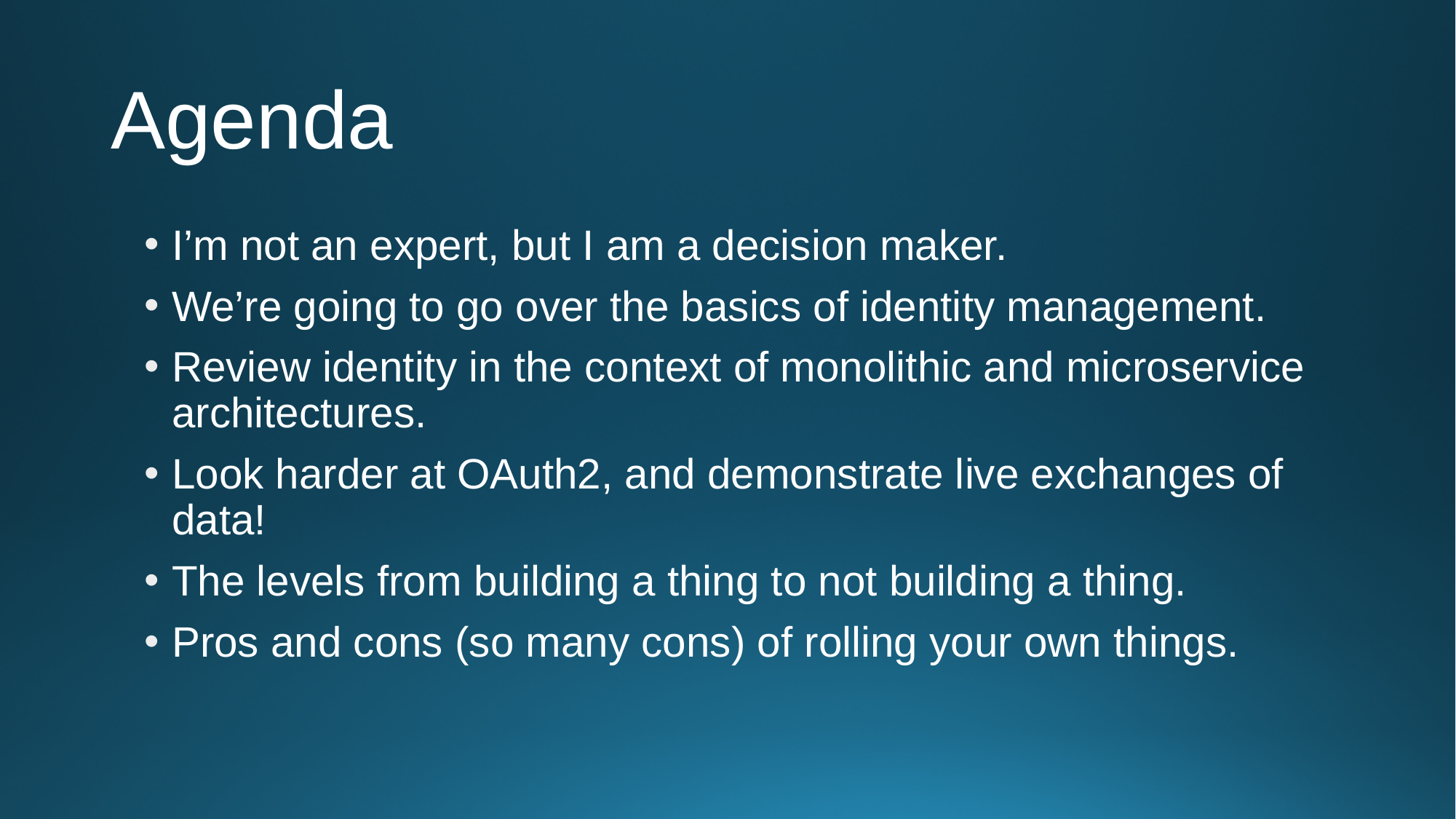

# Agenda
I’m not an expert, but I am a decision maker.
We’re going to go over the basics of identity management.
Review identity in the context of monolithic and microservice architectures.
Look harder at OAuth2, and demonstrate live exchanges of data!
The levels from building a thing to not building a thing.
Pros and cons (so many cons) of rolling your own things.